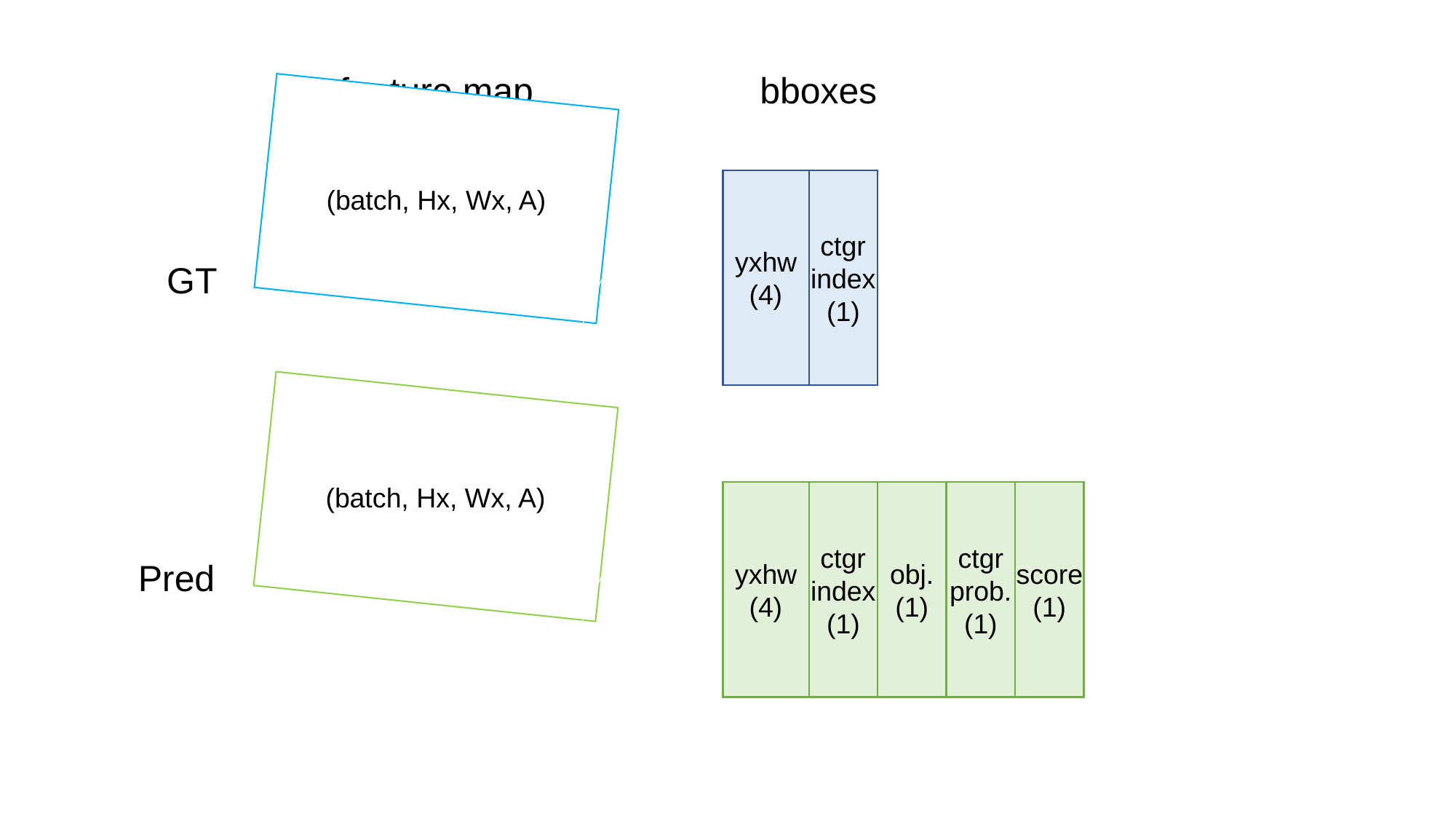

(batch, Hx, Wx, A)
yxhw(4)
objectness(1)
category index(1)
feature map
bboxes
yxhw
(4)
ctgr
index
(1)
GT

(batch, Hx, Wx, A)
yxhw(4)
objectness(1)
category prob.(4)
yxhw
(4)
ctgr
index
(1)
obj.
(1)
ctgr
prob.
(1)
score
(1)
Pred